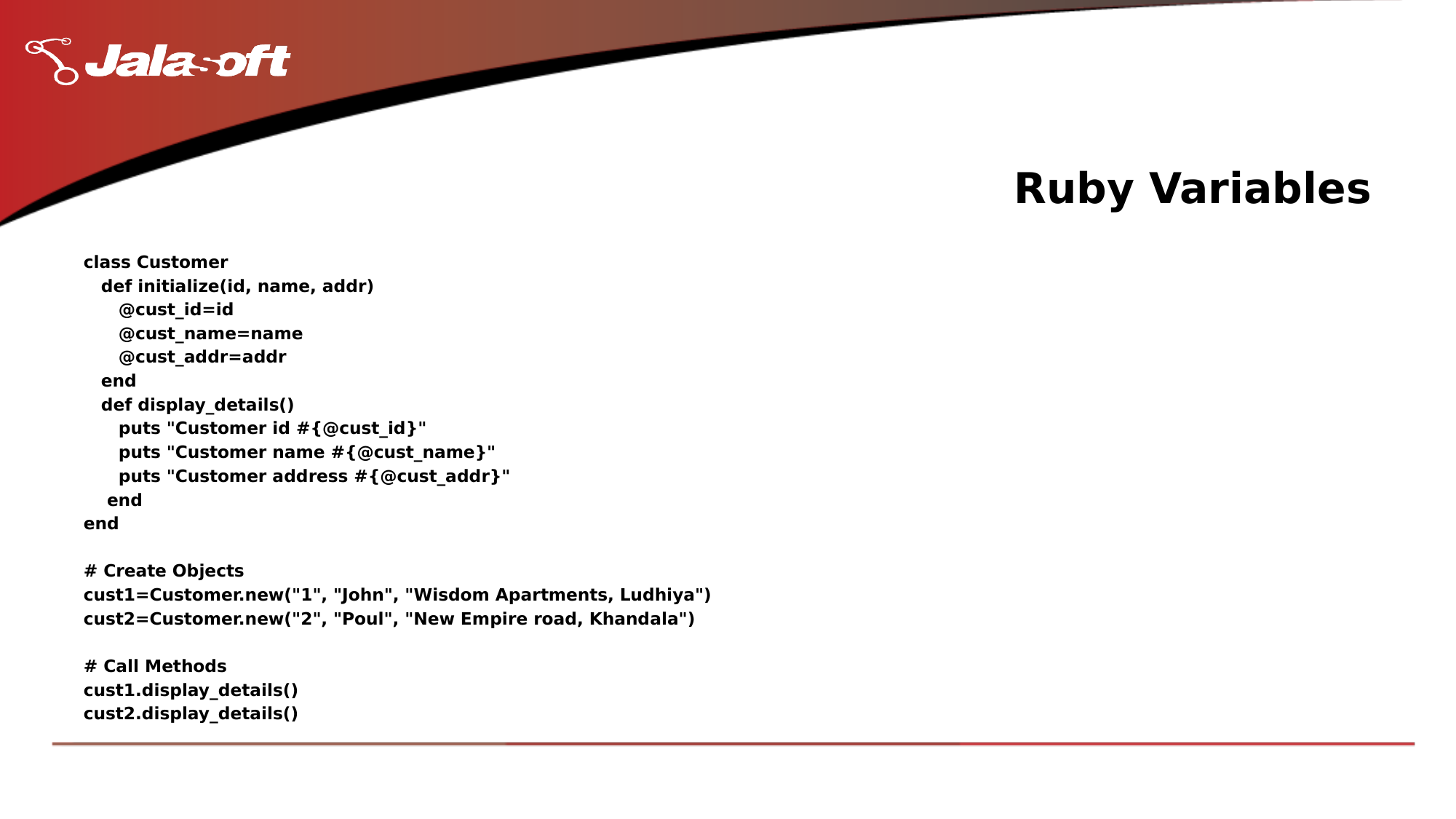

# Ruby Variables
class Customer
   def initialize(id, name, addr)
      @cust_id=id
      @cust_name=name
      @cust_addr=addr
   end
   def display_details()
      puts "Customer id #{@cust_id}"
      puts "Customer name #{@cust_name}"
      puts "Customer address #{@cust_addr}"
    end
end

# Create Objects
cust1=Customer.new("1", "John", "Wisdom Apartments, Ludhiya")
cust2=Customer.new("2", "Poul", "New Empire road, Khandala")

# Call Methods
cust1.display_details()
cust2.display_details()